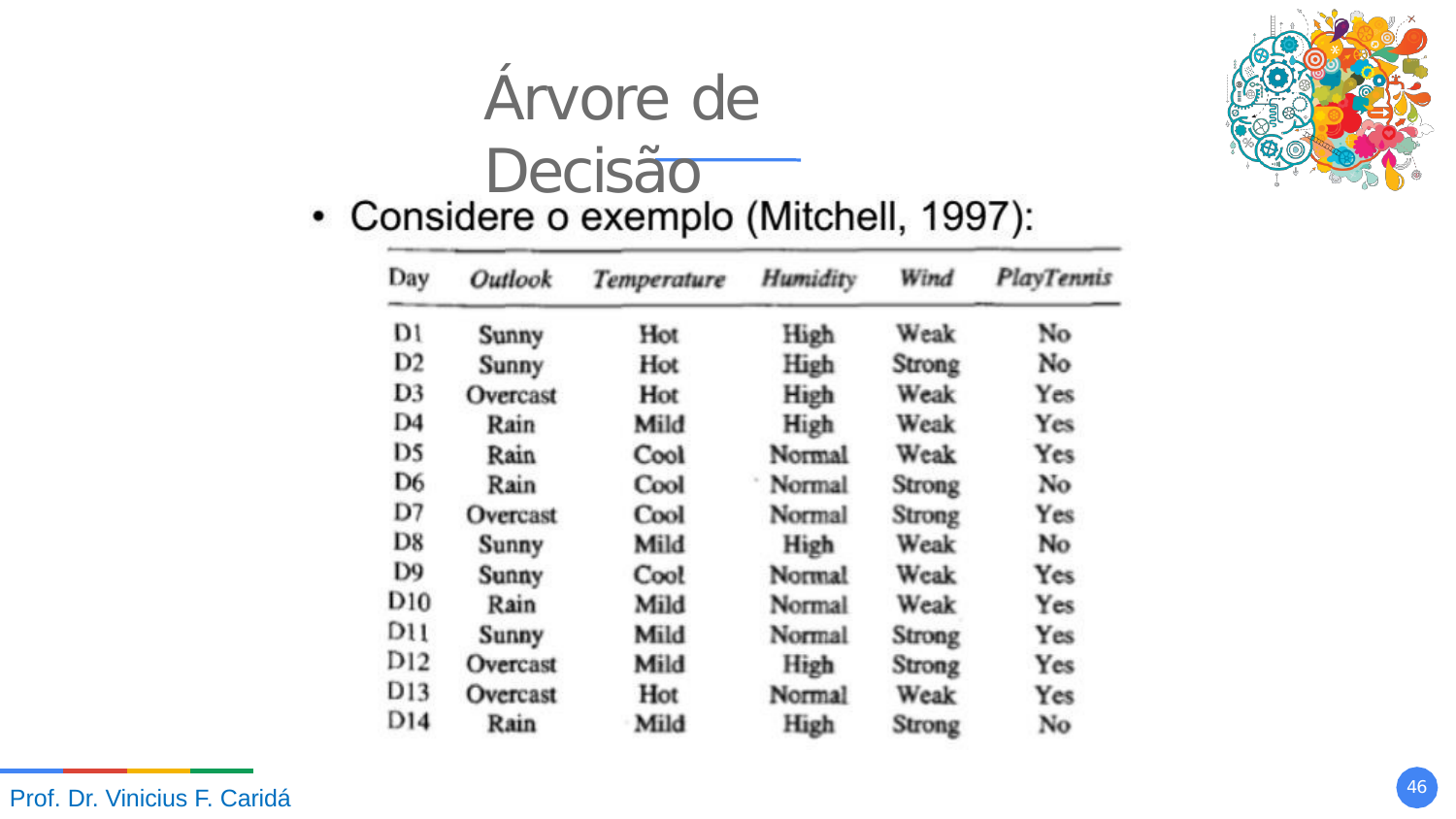

# Árvore de Decisão

46
Prof. Dr. Vinicius F. Caridá